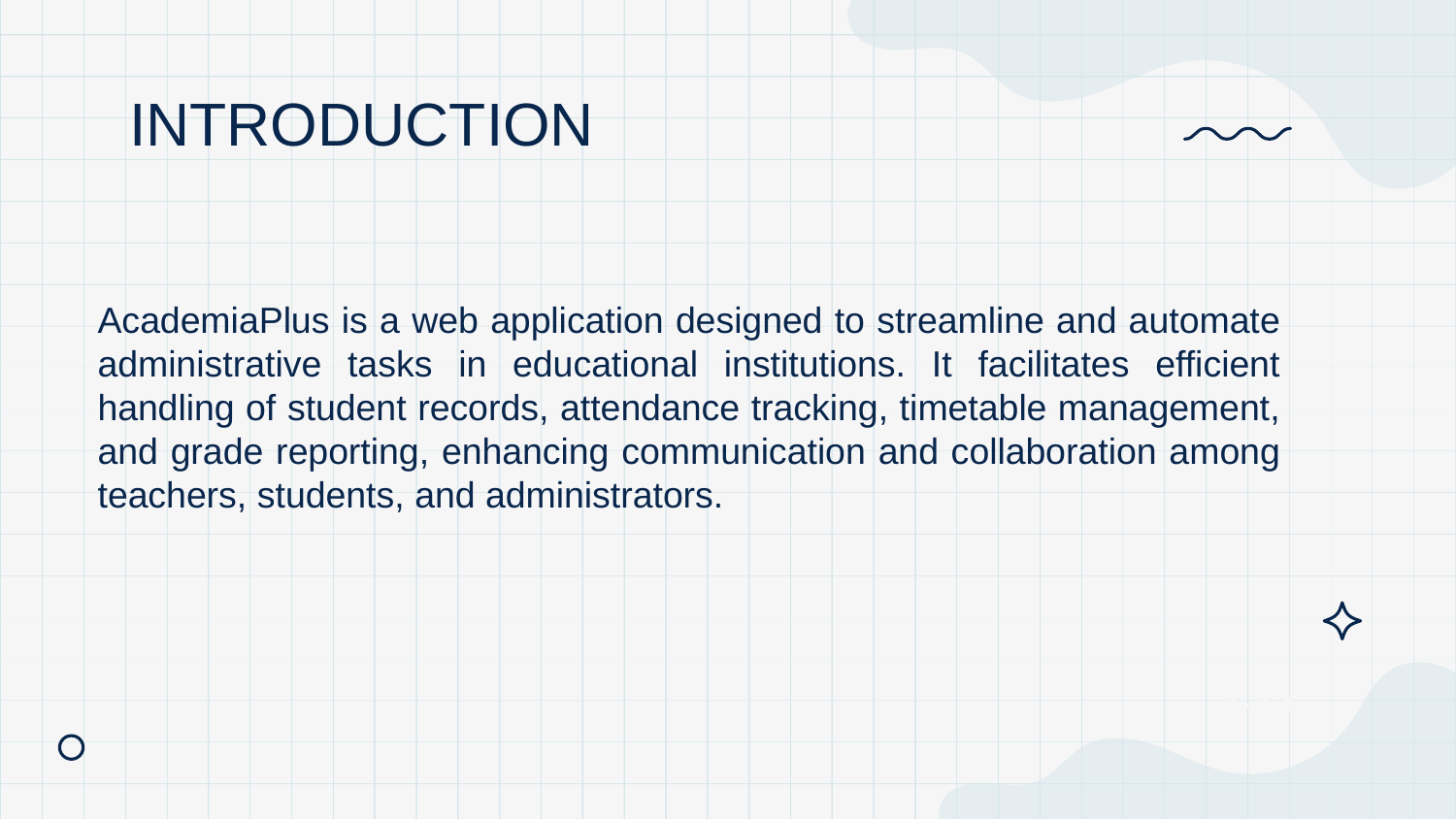

# INTRODUCTION

AcademiaPlus is a web application designed to streamline and automate administrative tasks in educational institutions. It facilitates efficient handling of student records, attendance tracking, timetable management, and grade reporting, enhancing communication and collaboration among teachers, students, and administrators.

+8